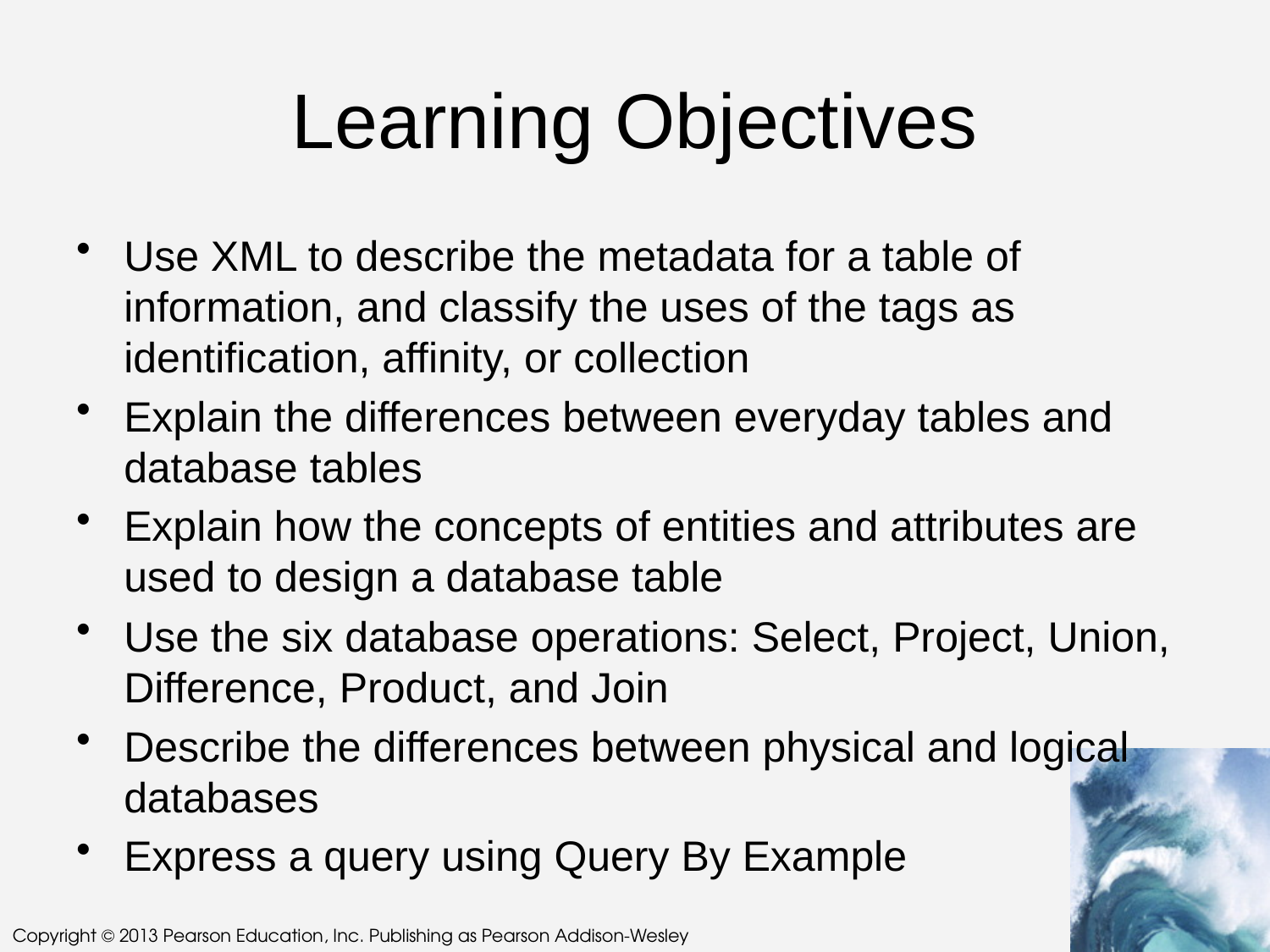

# Learning Objectives
Use XML to describe the metadata for a table of information, and classify the uses of the tags as identification, affinity, or collection
Explain the differences between everyday tables and database tables
Explain how the concepts of entities and attributes are used to design a database table
Use the six database operations: Select, Project, Union, Difference, Product, and Join
Describe the differences between physical and logical databases
Express a query using Query By Example